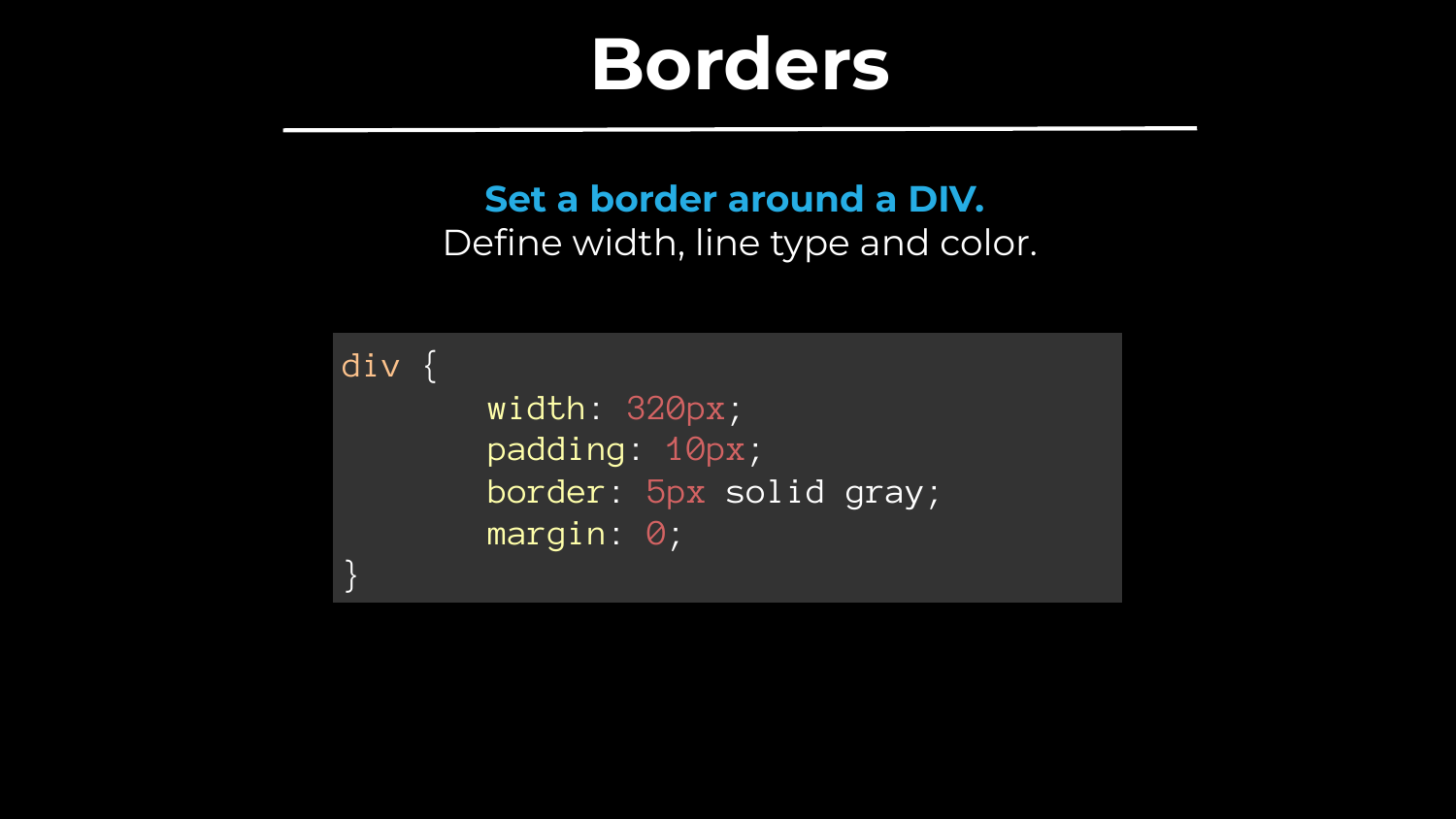

Borders

Set a border around a DIV.
Define width, line type and color.

| div { width: 320px; padding: 10px; border: 5px solid gray; margin: 0; } |
| --- |